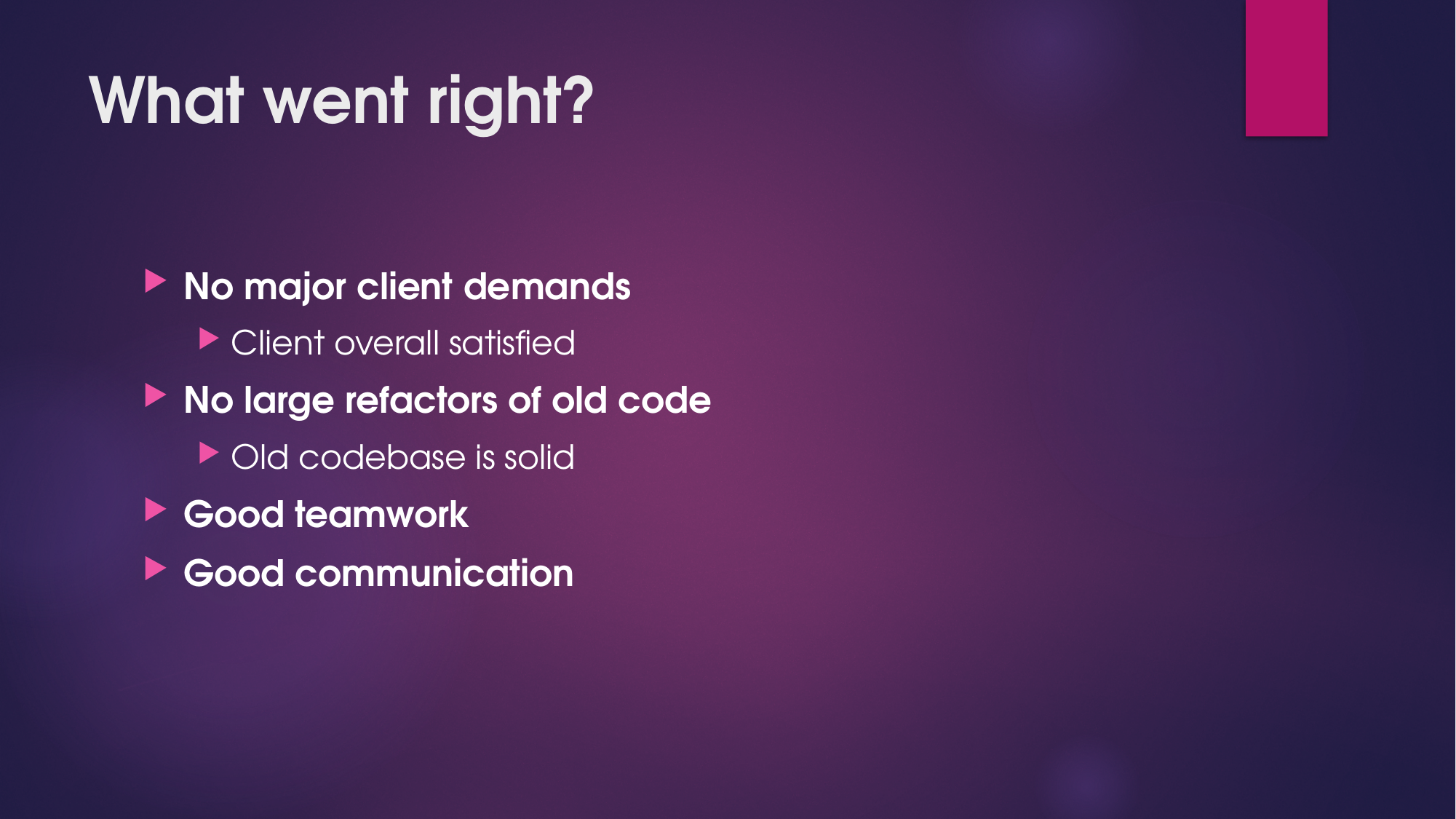

# What went right?
No major client demands
Client overall satisfied
No large refactors of old code
Old codebase is solid
Good teamwork
Good communication